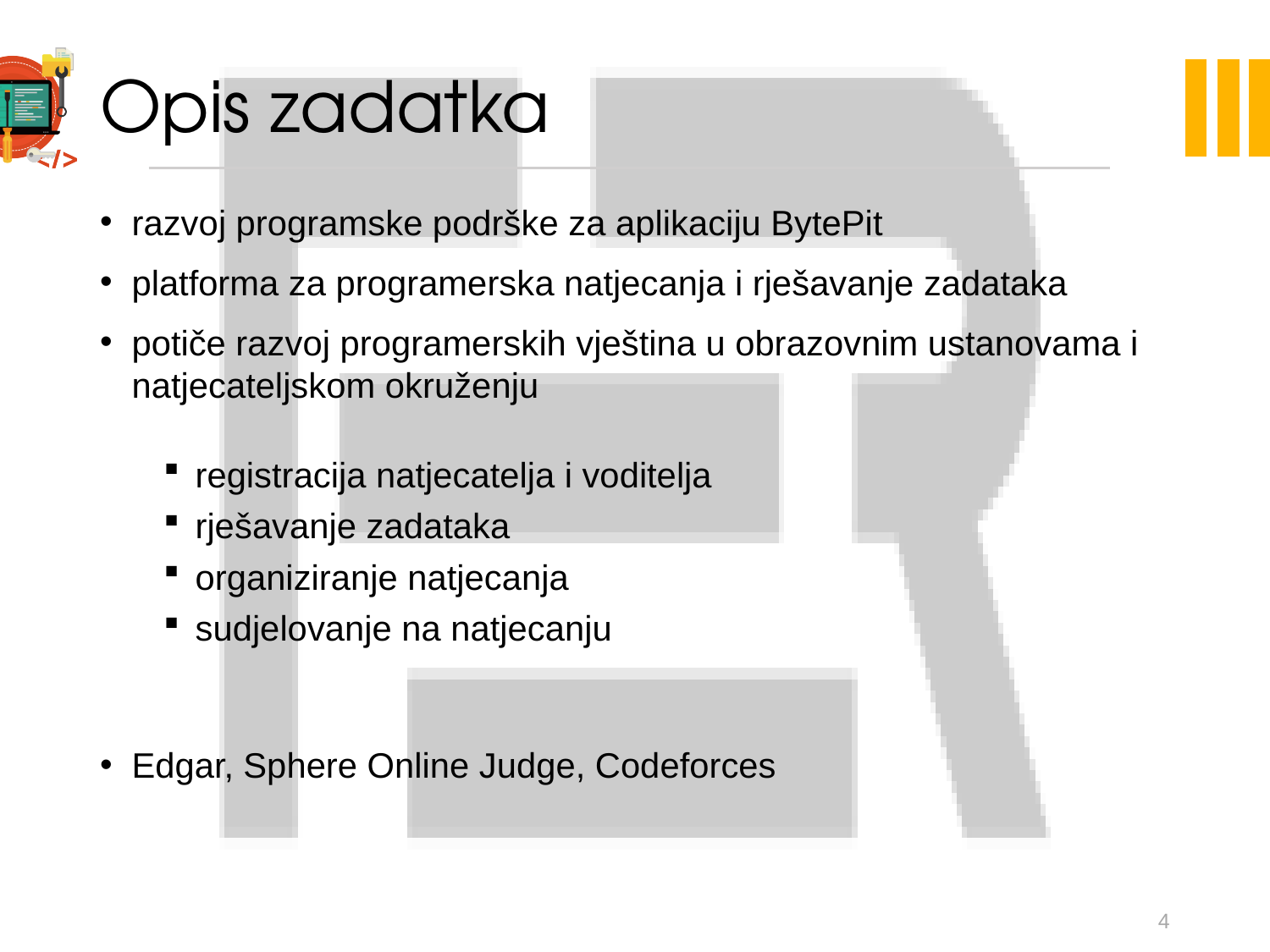

# Opis zadatka
razvoj programske podrške za aplikaciju BytePit
platforma za programerska natjecanja i rješavanje zadataka
potiče razvoj programerskih vještina u obrazovnim ustanovama i natjecateljskom okruženju

registracija natjecatelja i voditelja
rješavanje zadataka
organiziranje natjecanja
sudjelovanje na natjecanju

Edgar, Sphere Online Judge, Codeforces
4